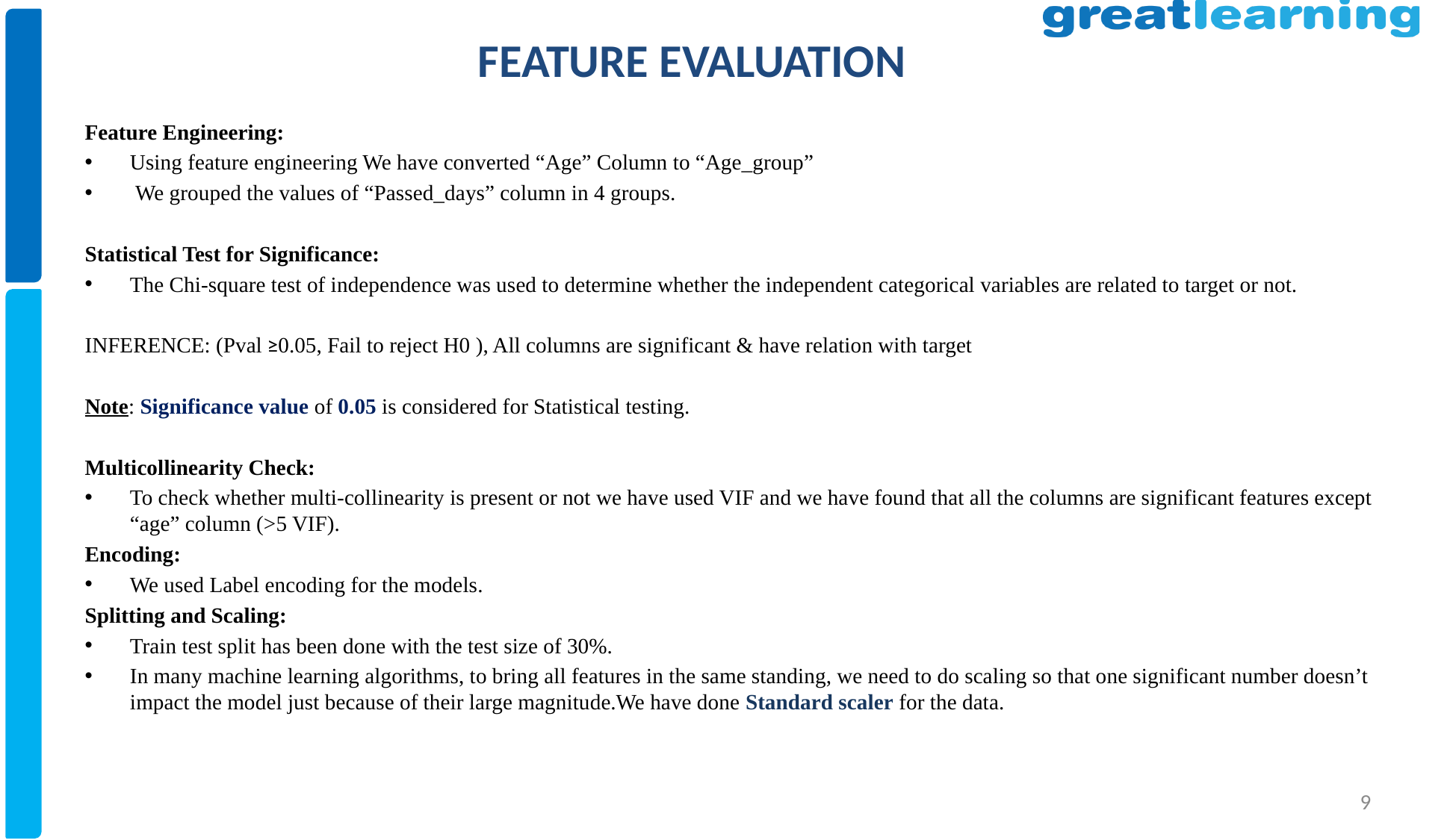

# FEATURE EVALUATION
Feature Engineering:
Using feature engineering We have converted “Age” Column to “Age_group”
 We grouped the values of “Passed_days” column in 4 groups.

Statistical Test for Significance:
The Chi-square test of independence was used to determine whether the independent categorical variables are related to target or not.

INFERENCE: (Pval ≥0.05, Fail to reject H0 ), All columns are significant & have relation with target

Note: Significance value of 0.05 is considered for Statistical testing.

Multicollinearity Check:
To check whether multi-collinearity is present or not we have used VIF and we have found that all the columns are significant features except “age” column (>5 VIF).
Encoding:
We used Label encoding for the models.
Splitting and Scaling:
Train test split has been done with the test size of 30%.
In many machine learning algorithms, to bring all features in the same standing, we need to do scaling so that one significant number doesn’t impact the model just because of their large magnitude.We have done Standard scaler for the data.

9